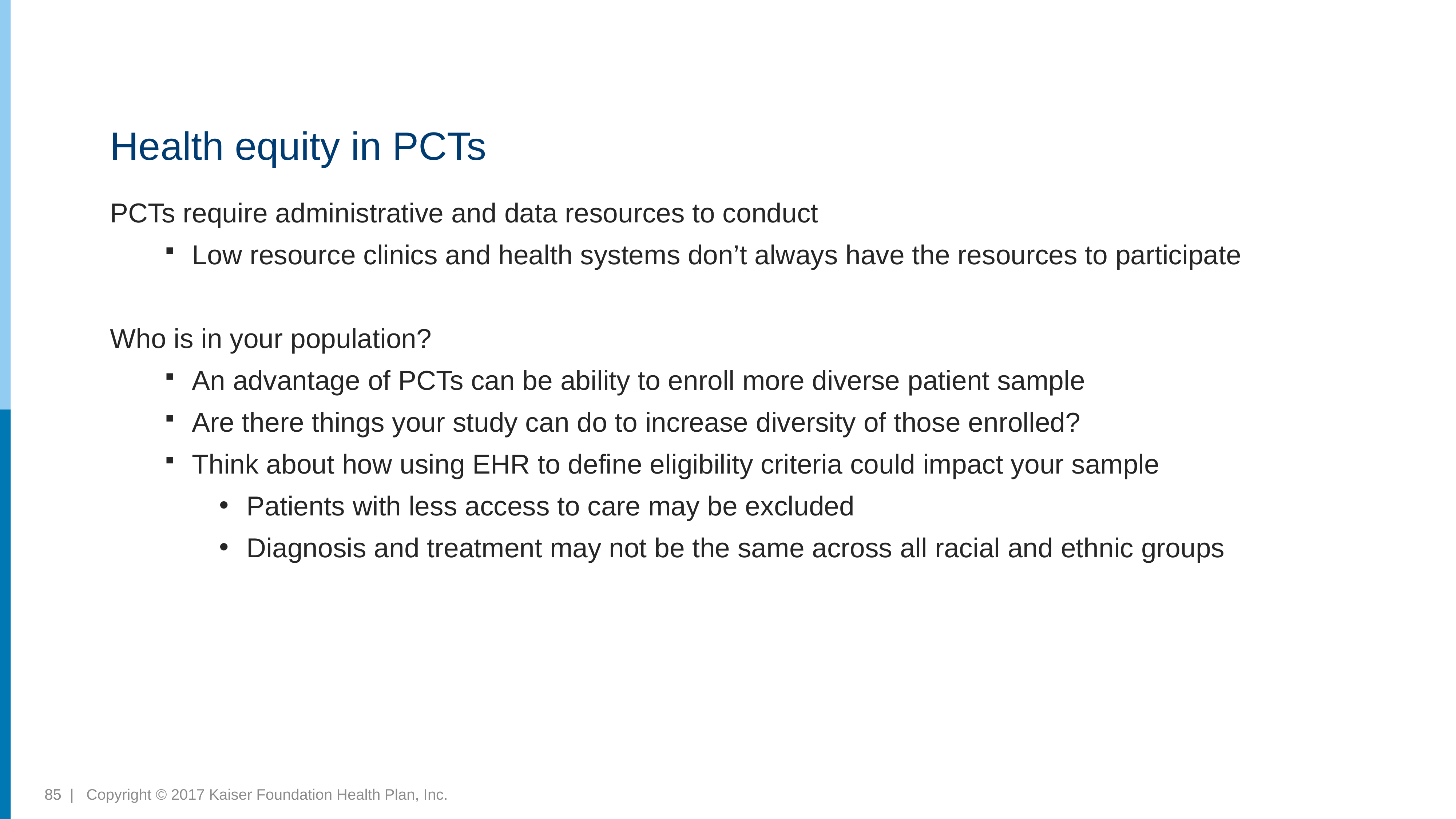

# Health equity in PCTs
PCTs require administrative and data resources to conduct
Low resource clinics and health systems don’t always have the resources to participate

Who is in your population?
An advantage of PCTs can be ability to enroll more diverse patient sample
Are there things your study can do to increase diversity of those enrolled?
Think about how using EHR to define eligibility criteria could impact your sample
Patients with less access to care may be excluded
Diagnosis and treatment may not be the same across all racial and ethnic groups

85